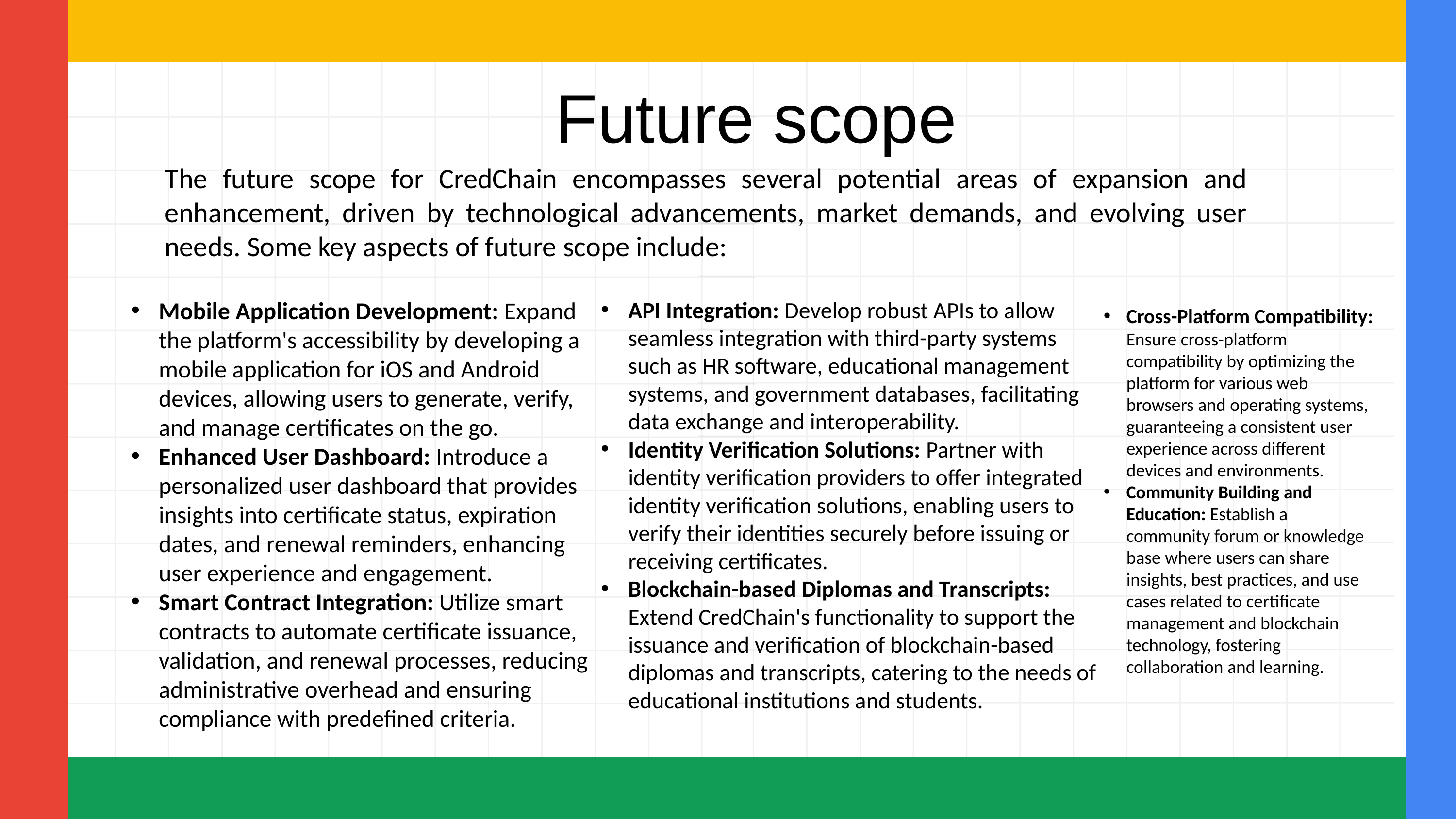

Future scope

The future scope for CredChain encompasses several potential areas of expansion and enhancement, driven by technological advancements, market demands, and evolving user needs. Some key aspects of future scope include:
API Integration: Develop robust APIs to allow seamless integration with third-party systems such as HR software, educational management systems, and government databases, facilitating data exchange and interoperability.
Identity Verification Solutions: Partner with identity verification providers to offer integrated identity verification solutions, enabling users to verify their identities securely before issuing or receiving certificates.
Blockchain-based Diplomas and Transcripts: Extend CredChain's functionality to support the issuance and verification of blockchain-based diplomas and transcripts, catering to the needs of educational institutions and students.
Mobile Application Development: Expand the platform's accessibility by developing a mobile application for iOS and Android devices, allowing users to generate, verify, and manage certificates on the go.
Enhanced User Dashboard: Introduce a personalized user dashboard that provides insights into certificate status, expiration dates, and renewal reminders, enhancing user experience and engagement.
Smart Contract Integration: Utilize smart contracts to automate certificate issuance, validation, and renewal processes, reducing administrative overhead and ensuring compliance with predefined criteria.

Cross-Platform Compatibility: Ensure cross-platform compatibility by optimizing the platform for various web browsers and operating systems, guaranteeing a consistent user experience across different devices and environments.
Community Building and Education: Establish a community forum or knowledge base where users can share insights, best practices, and use cases related to certificate management and blockchain technology, fostering collaboration and learning.